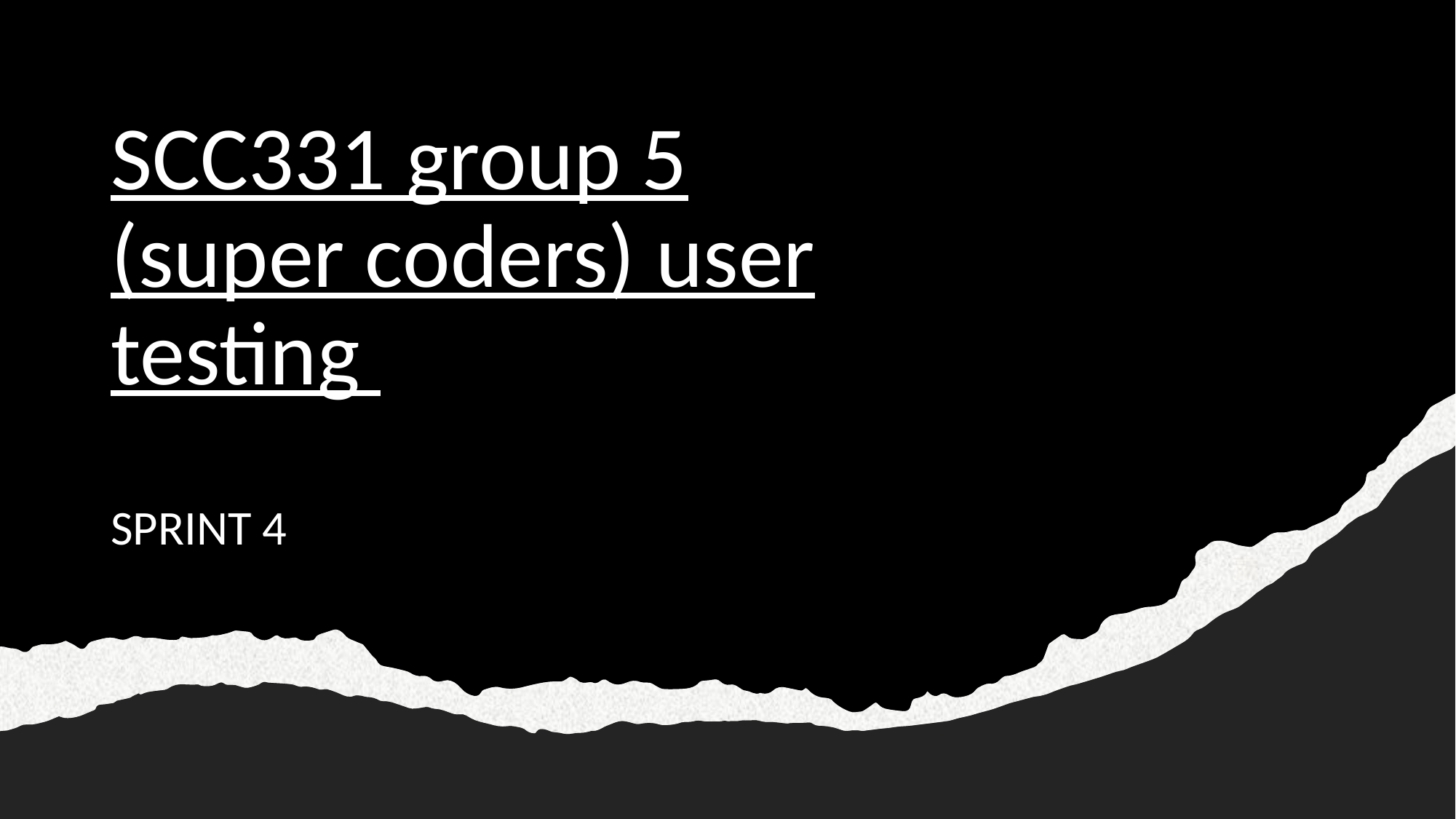

# SCC331 group 5 (super coders) user testing

SPRINT 4